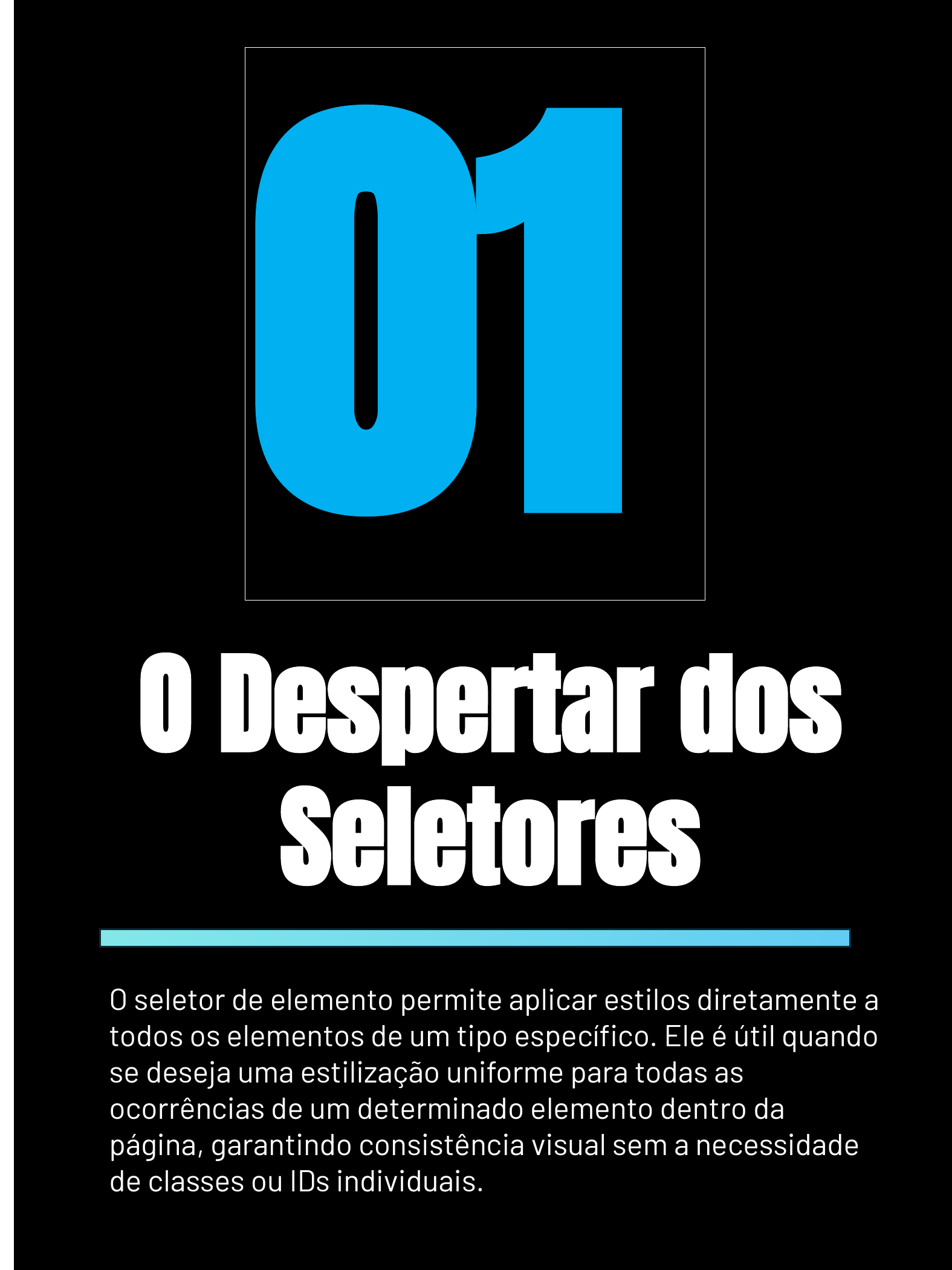

01
O Despertar dos Seletores

O seletor de elemento permite aplicar estilos diretamente a todos os elementos de um tipo específico. Ele é útil quando se deseja uma estilização uniforme para todas as ocorrências de um determinado elemento dentro da página, garantindo consistência visual sem a necessidade de classes ou IDs individuais.
CSS dos Heróis - O despertar dos heróis
3